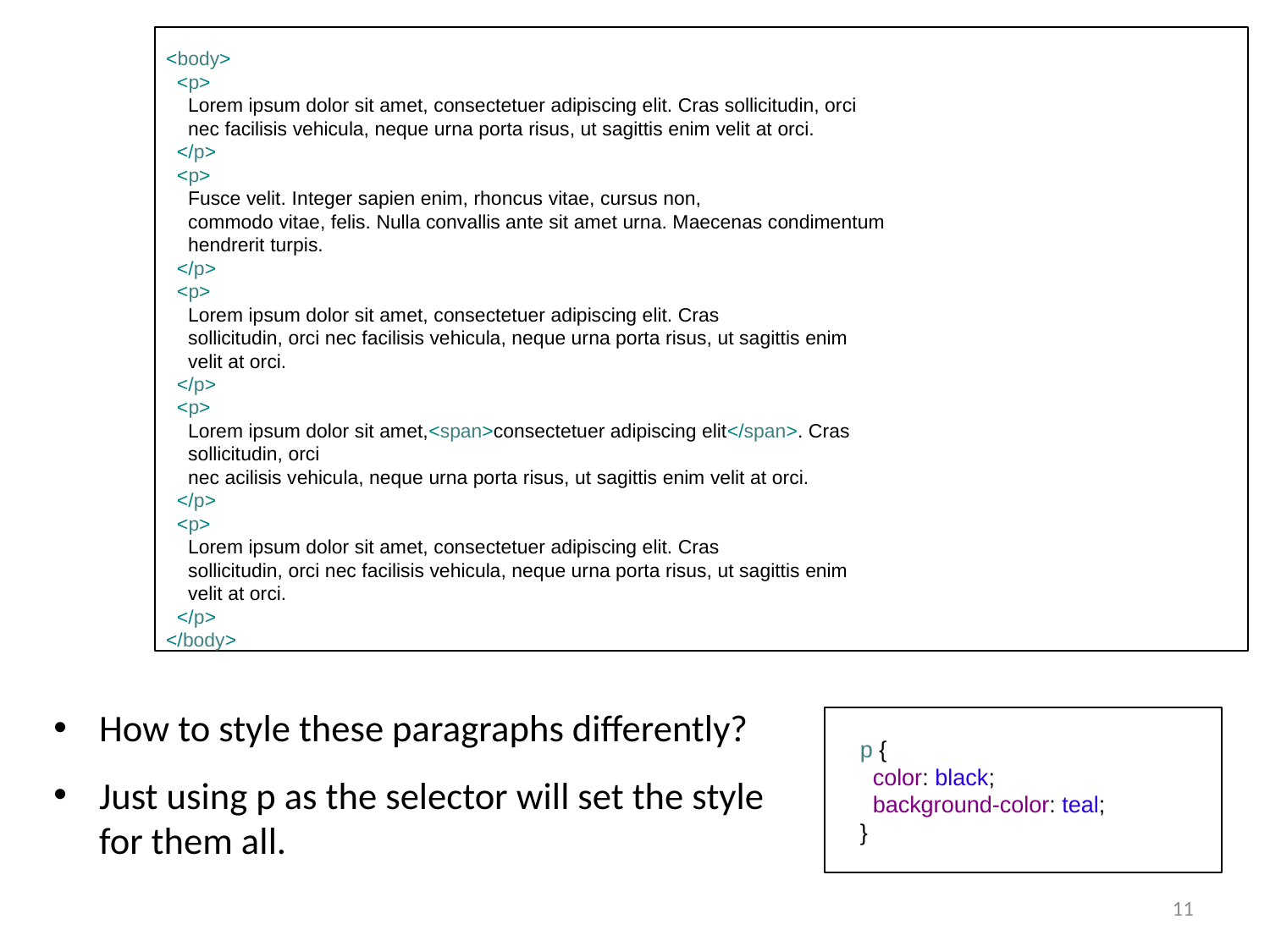

<body>
    <p>
      Lorem ipsum dolor sit amet, consectetuer adipiscing elit. Cras sollicitudin, orci
      nec facilisis vehicula, neque urna porta risus, ut sagittis enim velit at orci.
    </p>
    <p>
      Fusce velit. Integer sapien enim, rhoncus vitae, cursus non,
      commodo vitae, felis. Nulla convallis ante sit amet urna. Maecenas condimentum
      hendrerit turpis.
    </p>
    <p>
      Lorem ipsum dolor sit amet, consectetuer adipiscing elit. Cras
      sollicitudin, orci nec facilisis vehicula, neque urna porta risus, ut sagittis enim
      velit at orci.
    </p>
    <p>
      Lorem ipsum dolor sit amet,<span>consectetuer adipiscing elit</span>. Cras
      sollicitudin, orci
      nec acilisis vehicula, neque urna porta risus, ut sagittis enim velit at orci.
    </p>
    <p>
      Lorem ipsum dolor sit amet, consectetuer adipiscing elit. Cras
      sollicitudin, orci nec facilisis vehicula, neque urna porta risus, ut sagittis enim
      velit at orci.
    </p>
  </body>
# Problem
How to style these paragraphs differently?
Just using p as the selector will set the style for them all.
p {
  color: black;
  background-color: teal;
}
11